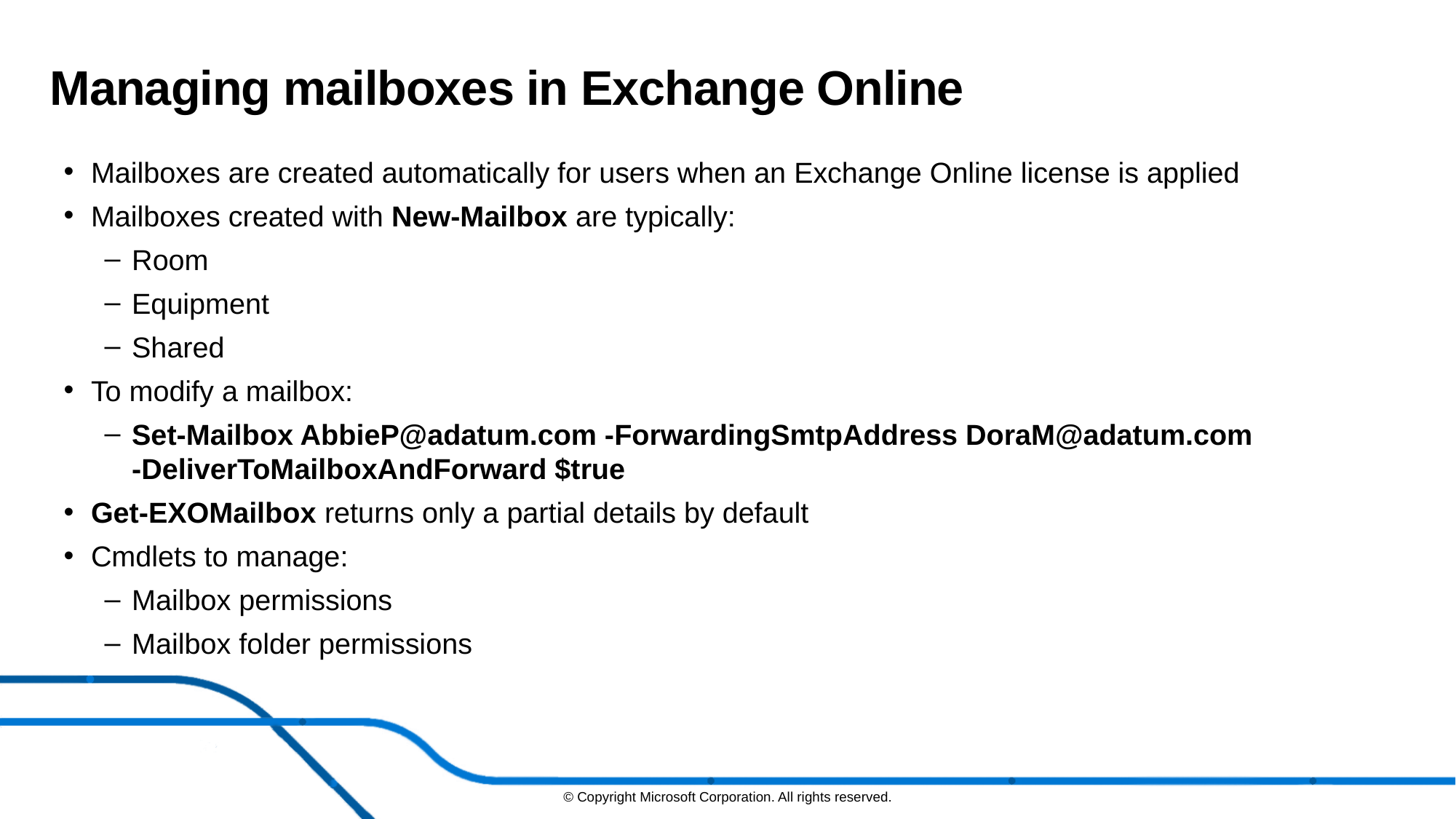

# Managing mailboxes in Exchange Online
Mailboxes are created automatically for users when an Exchange Online license is applied
Mailboxes created with New-Mailbox are typically:
Room
Equipment
Shared
To modify a mailbox:
Set-Mailbox AbbieP@adatum.com -ForwardingSmtpAddress DoraM@adatum.com
-DeliverToMailboxAndForward $true
Get-EXOMailbox returns only a partial details by default
Cmdlets to manage:
Mailbox permissions
Mailbox folder permissions